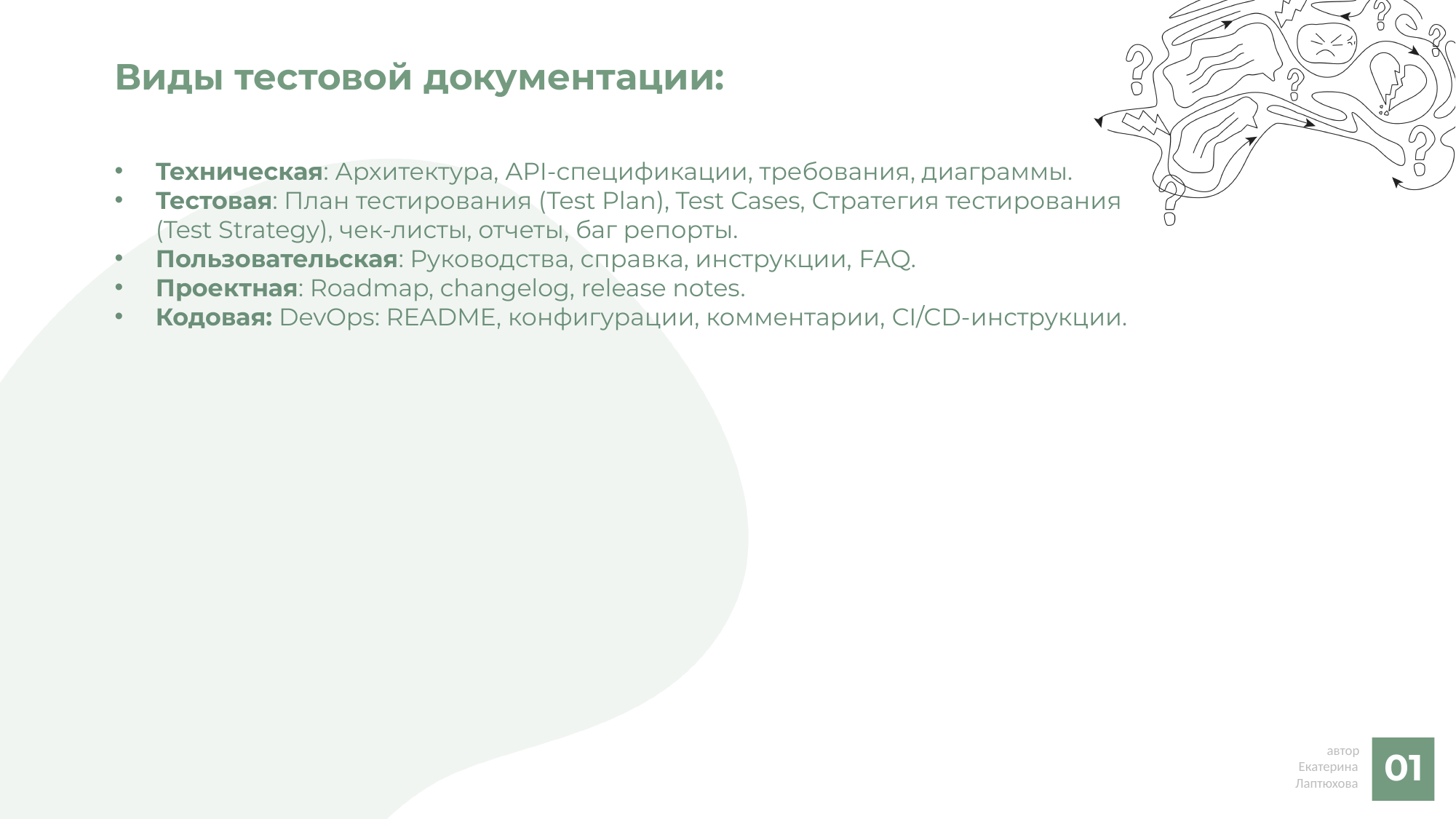

# Виды тестовой документации:
Техническая: Архитектура, API-спецификации, требования, диаграммы.
Тестовая: План тестирования (Test Plan), Test Cases, Стратегия тестирования (Test Strategy), чек-листы, отчеты, баг репорты.
Пользовательская: Руководства, справка, инструкции, FAQ.
Проектная: Roadmap, changelog, release notes.
Кодовая: DevOps: README, конфигурации, комментарии, CI/CD-инструкции.
01